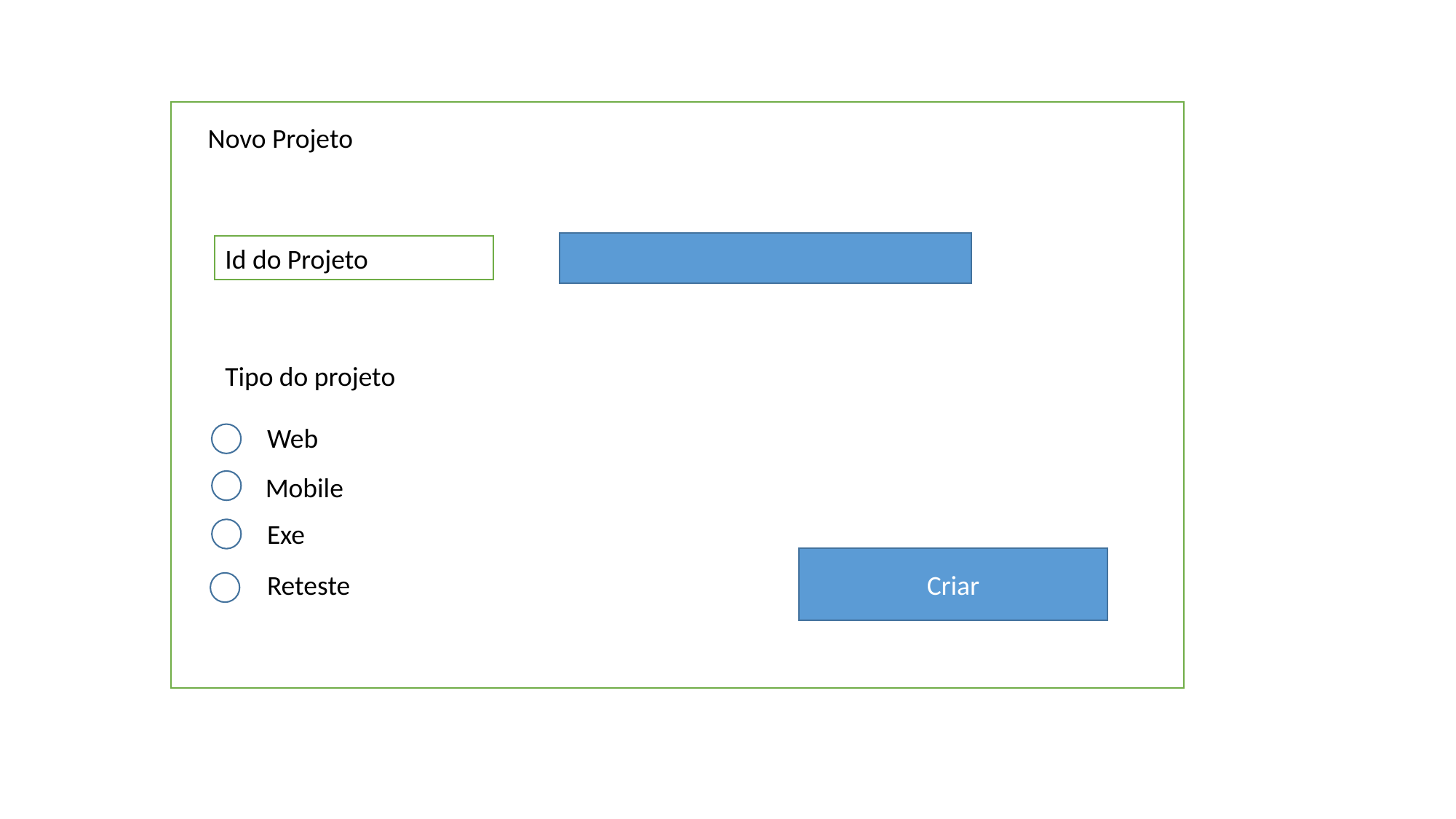

Novo Projeto

Id do Projeto
Tipo do projeto
Web

Mobile

Exe

Criar
Reteste